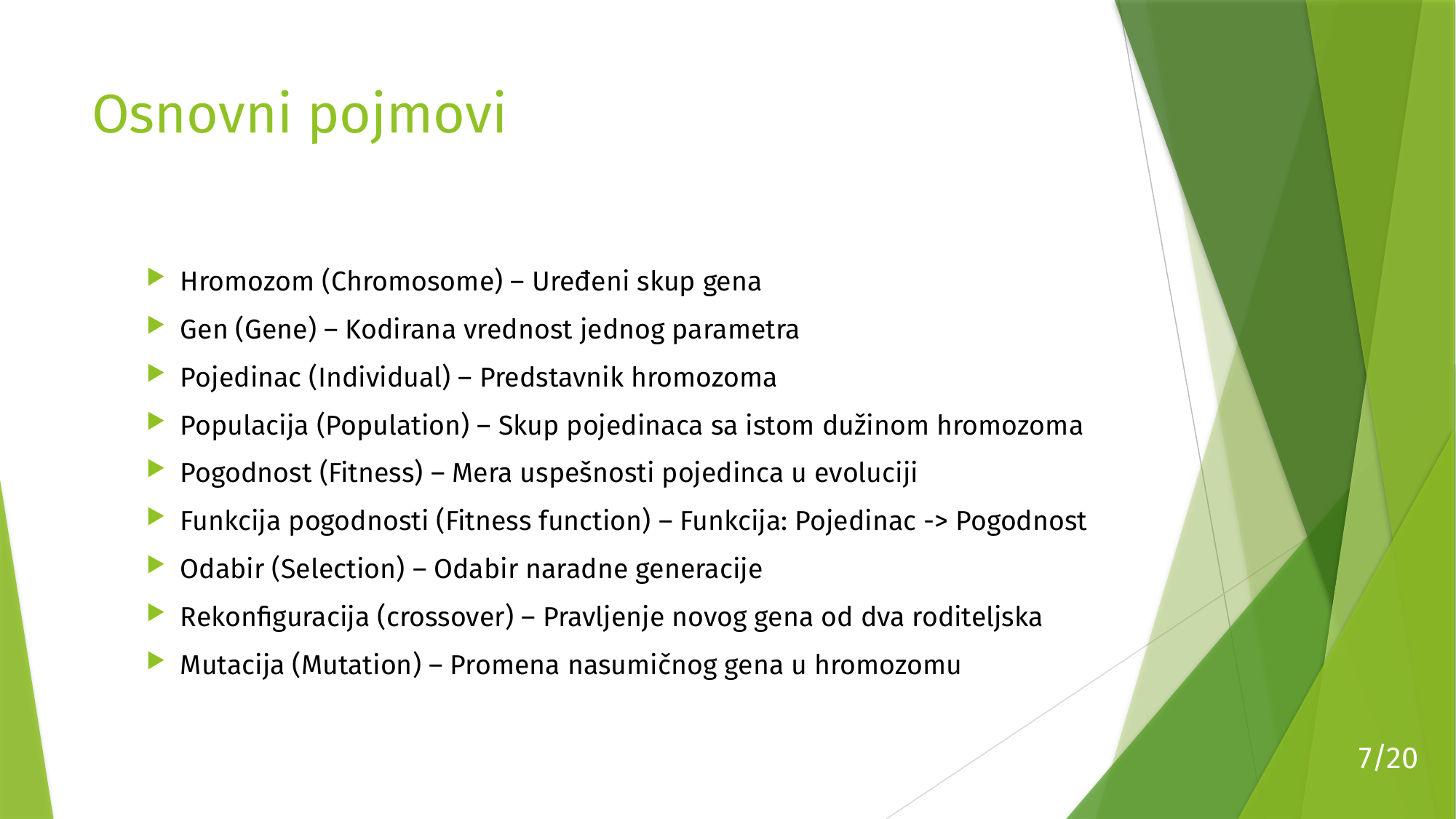

# Osnovni pojmovi
Hromozom (Chromosome) – Uređeni skup gena
Gen (Gene) – Kodirana vrednost jednog parametra
Pojedinac (Individual) – Predstavnik hromozoma
Populacija (Population) – Skup pojedinaca sa istom dužinom hromozoma
Pogodnost (Fitness) – Mera uspešnosti pojedinca u evoluciji
Funkcija pogodnosti (Fitness function) – Funkcija: Pojedinac -> Pogodnost
Odabir (Selection) – Odabir naradne generacije
Rekonfiguracija (crossover) – Pravljenje novog gena od dva roditeljska
Mutacija (Mutation) – Promena nasumičnog gena u hromozomu
7/20